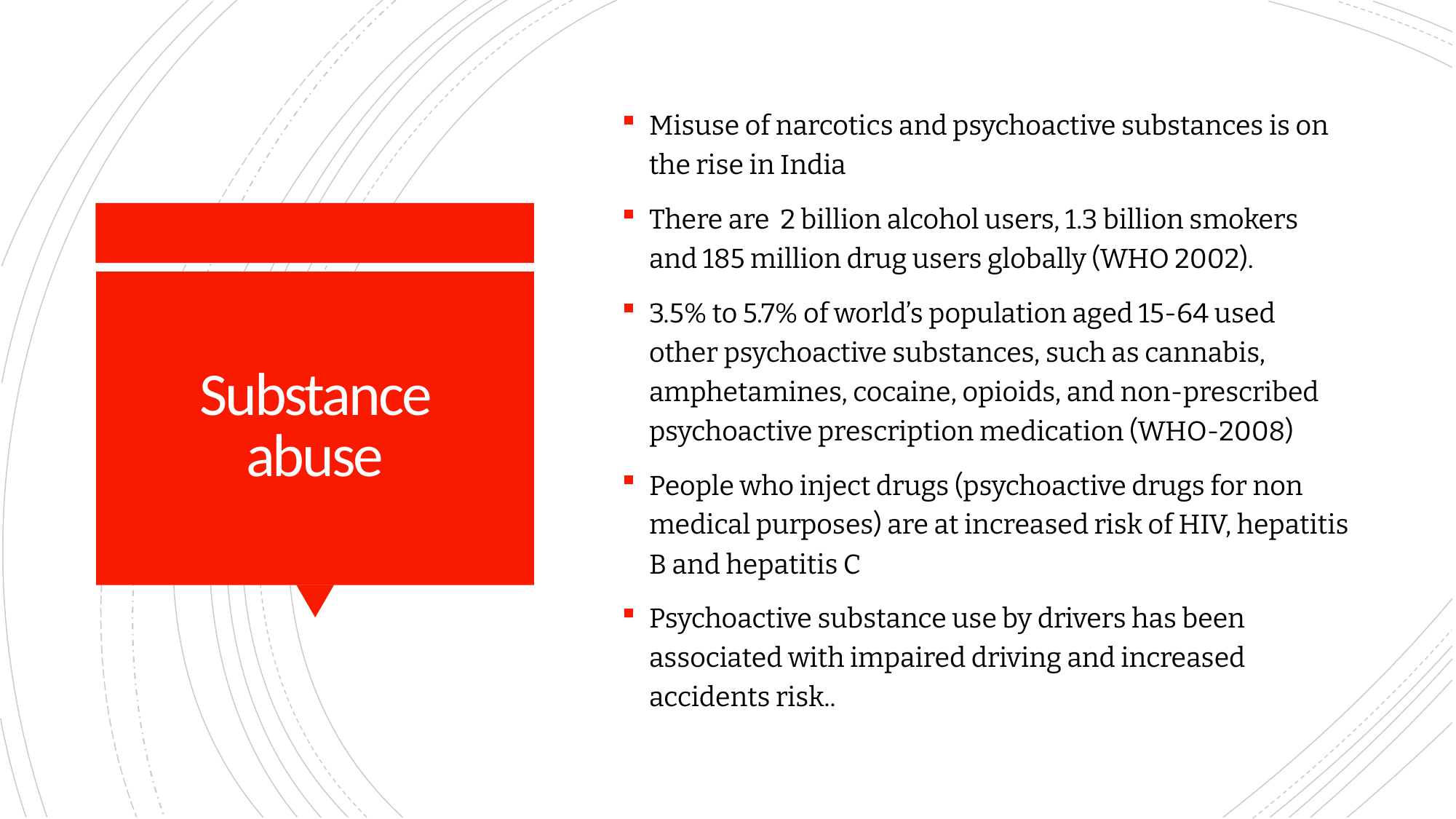

Misuse of narcotics and psychoactive substances is on the rise in India
There are  2 billion alcohol users, 1.3 billion smokers and 185 million drug users globally (WHO 2002).
3.5% to 5.7% of world’s population aged 15-64 used other psychoactive substances, such as cannabis, amphetamines, cocaine, opioids, and non-prescribed psychoactive prescription medication (WHO-2008)
People who inject drugs (psychoactive drugs for non medical purposes) are at increased risk of HIV, hepatitis B and hepatitis C
Psychoactive substance use by drivers has been associated with impaired driving and increased accidents risk..

# Substance abuse